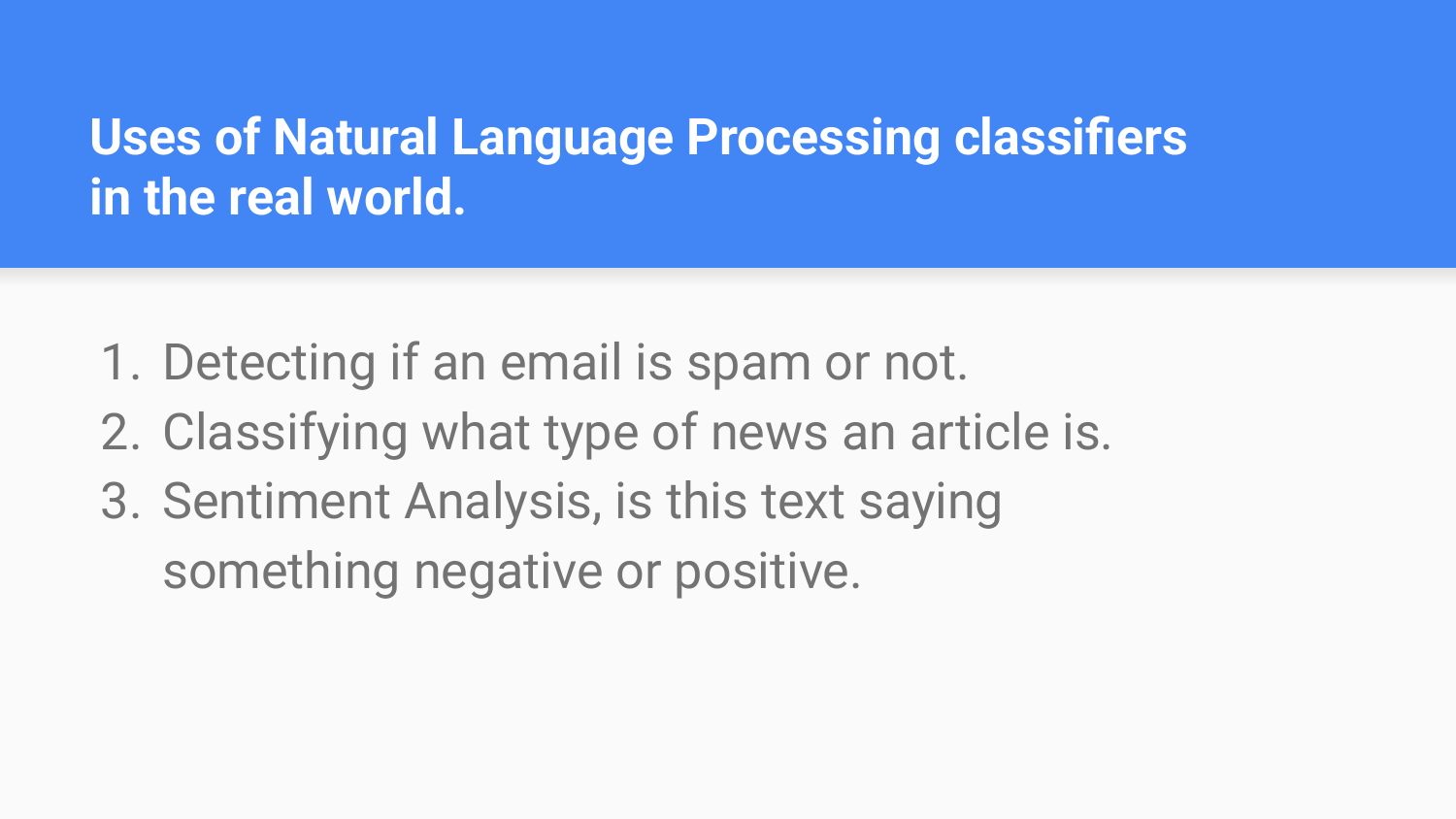

# Uses of Natural Language Processing classifiers in the real world.
Detecting if an email is spam or not.
Classifying what type of news an article is.
Sentiment Analysis, is this text saying something negative or positive.